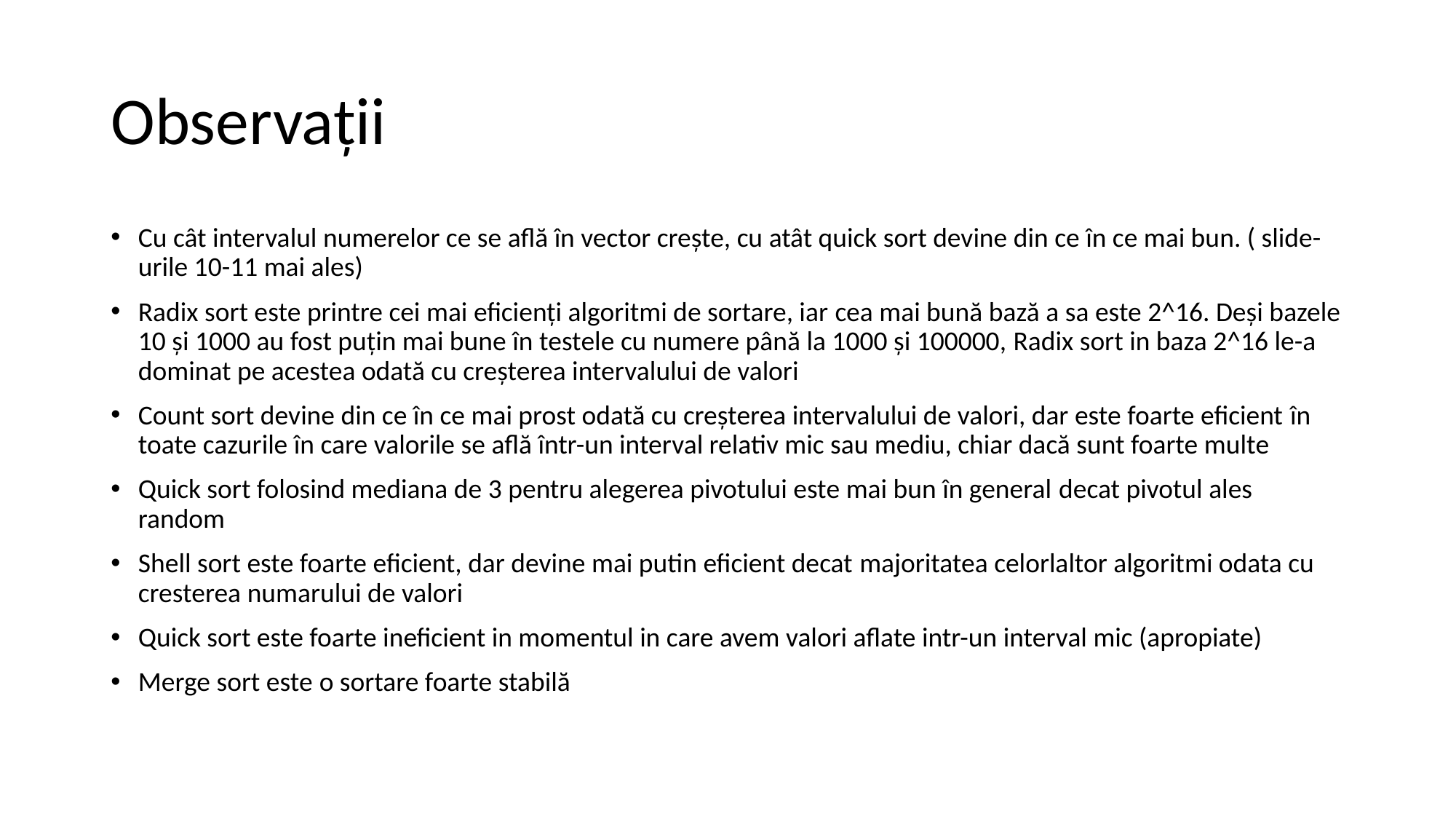

# Observații
Cu cât intervalul numerelor ce se află în vector crește, cu atât quick sort devine din ce în ce mai bun. ( slide-urile 10-11 mai ales)
Radix sort este printre cei mai eficienți algoritmi de sortare, iar cea mai bună bază a sa este 2^16. Deși bazele 10 și 1000 au fost puțin mai bune în testele cu numere până la 1000 și 100000, Radix sort in baza 2^16 le-a dominat pe acestea odată cu creșterea intervalului de valori
Count sort devine din ce în ce mai prost odată cu creșterea intervalului de valori, dar este foarte eficient în toate cazurile în care valorile se află într-un interval relativ mic sau mediu, chiar dacă sunt foarte multe
Quick sort folosind mediana de 3 pentru alegerea pivotului este mai bun în general decat pivotul ales random
Shell sort este foarte eficient, dar devine mai putin eficient decat majoritatea celorlaltor algoritmi odata cu cresterea numarului de valori
Quick sort este foarte ineficient in momentul in care avem valori aflate intr-un interval mic (apropiate)
Merge sort este o sortare foarte stabilă